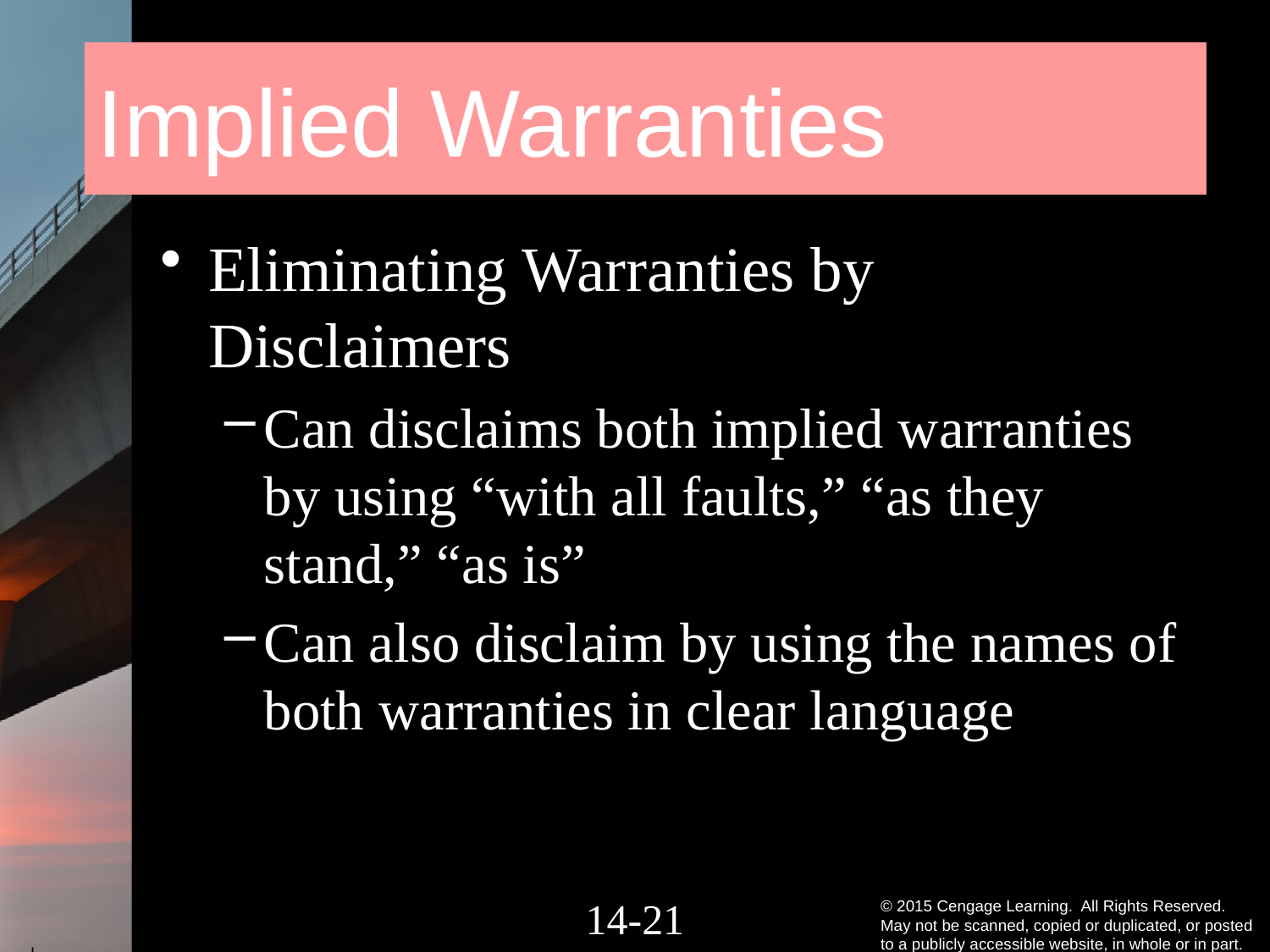

# Implied Warranties
Eliminating Warranties by Disclaimers
Can disclaims both implied warranties  by using “with all faults,” “as they stand,” “as is”
Can also disclaim by using the names of both warranties in clear language
14-21